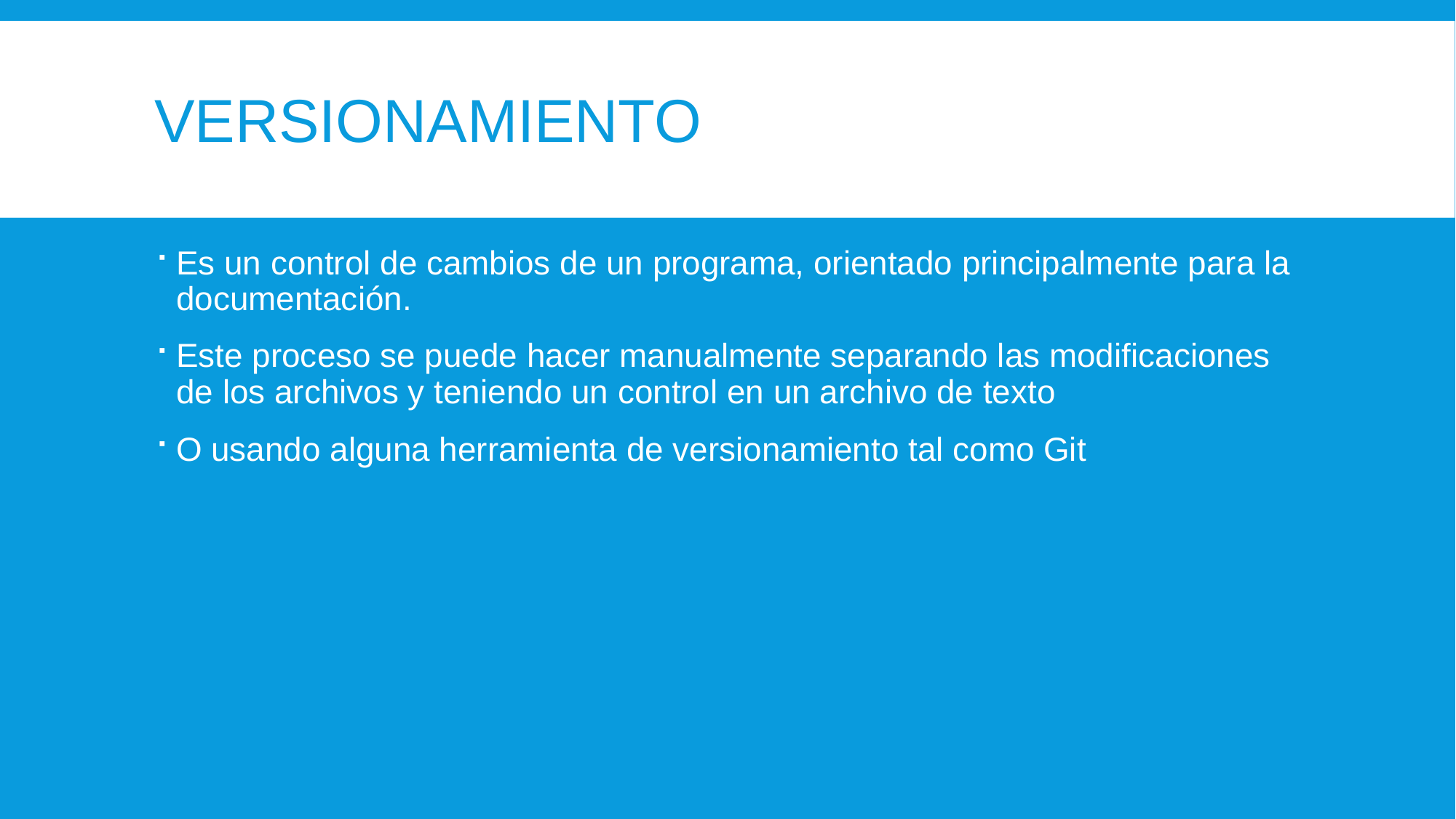

# Versionamiento
Es un control de cambios de un programa, orientado principalmente para la documentación.
Este proceso se puede hacer manualmente separando las modificaciones de los archivos y teniendo un control en un archivo de texto
O usando alguna herramienta de versionamiento tal como Git